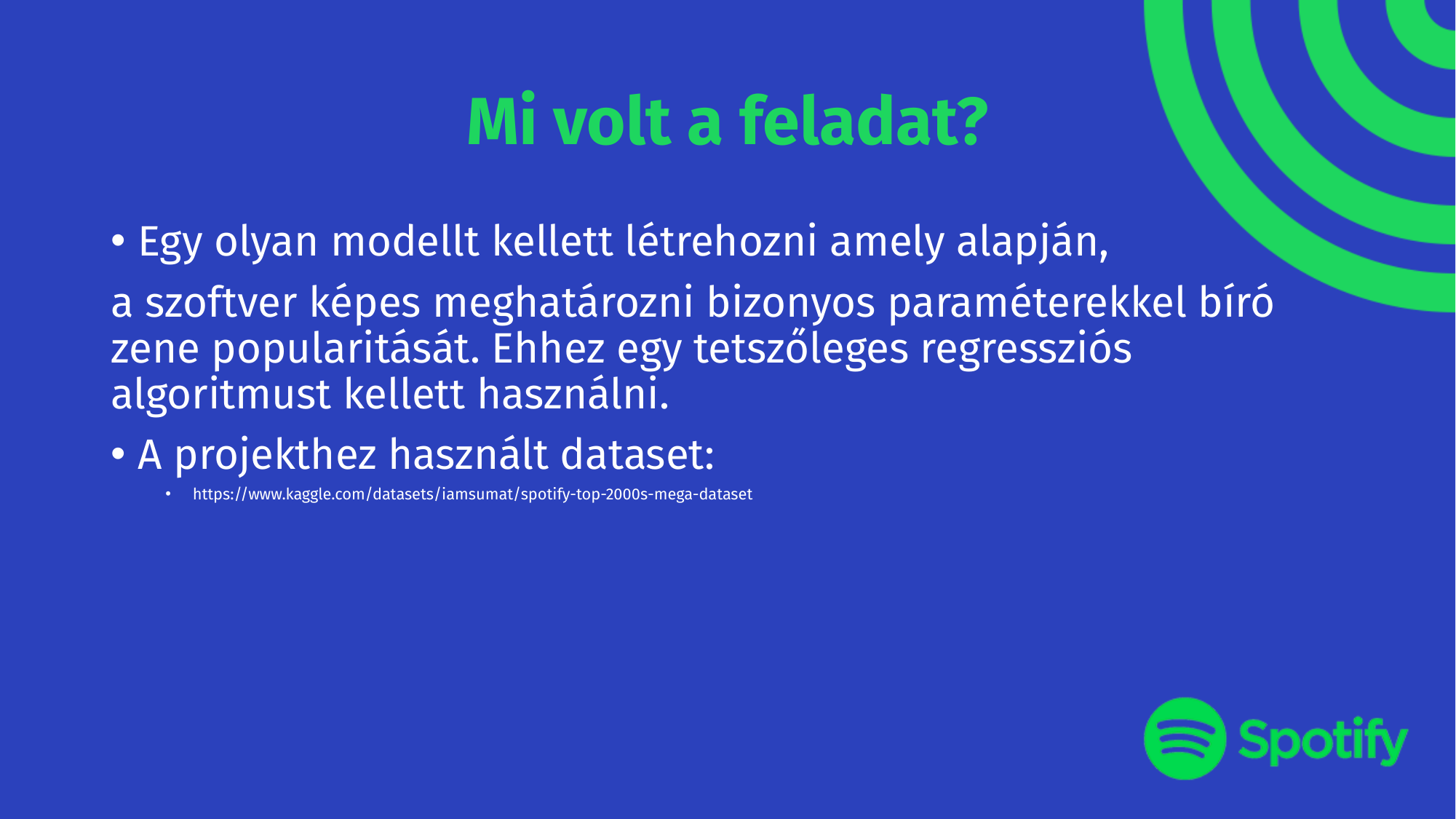

# Mi volt a feladat?
Egy olyan modellt kellett létrehozni amely alapján,
a szoftver képes meghatározni bizonyos paraméterekkel bíró zene popularitását. Ehhez egy tetszőleges regressziós algoritmust kellett használni.
A projekthez használt dataset:
https://www.kaggle.com/datasets/iamsumat/spotify-top-2000s-mega-dataset